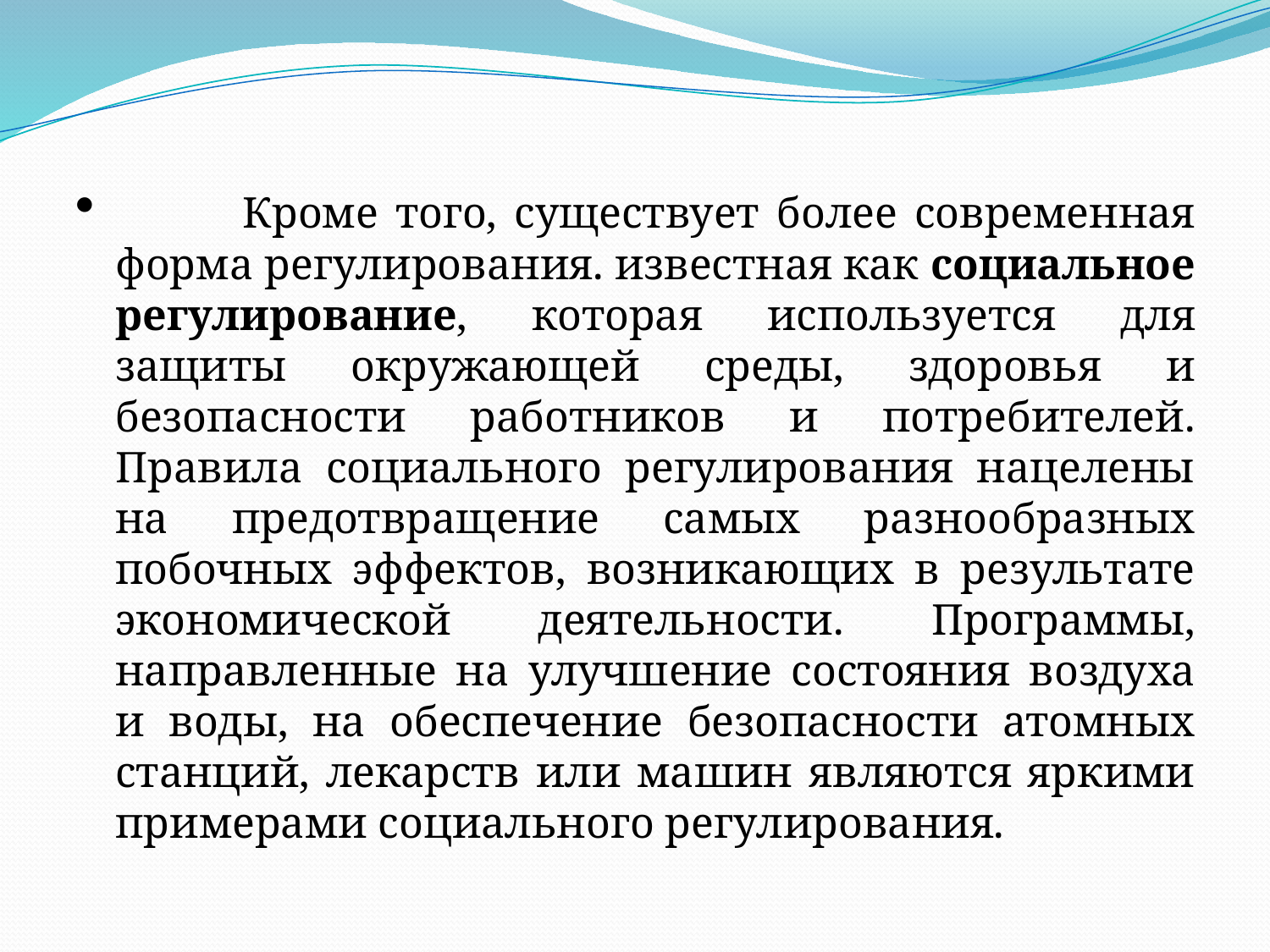

Кроме того, существует более современная форма регулирования. известная как социальное регулирование, которая используется для защиты окружающей среды, здоровья и безопасности работников и потребителей. Правила социального регулирования нацелены на предотвращение самых разнообразных побочных эффектов, возникающих в результате экономической деятельности. Программы, направленные на улучшение состояния воздуха и воды, на обеспечение безопасности атомных станций, лекарств или машин являются яркими примерами социального регулирования.